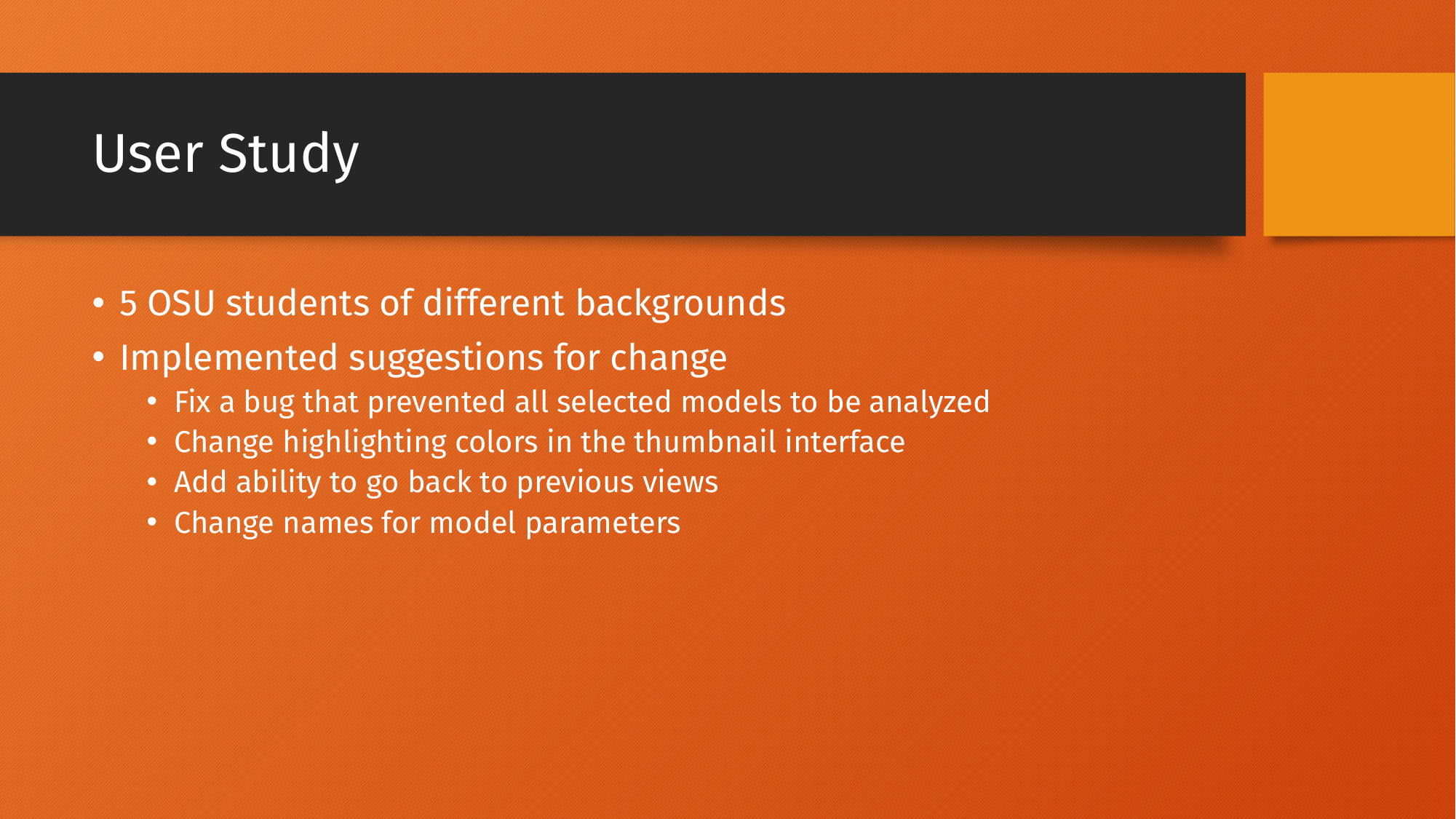

# User Study
5 OSU students of different backgrounds
Implemented suggestions for change
Fix a bug that prevented all selected models to be analyzed
Change highlighting colors in the thumbnail interface
Add ability to go back to previous views
Change names for model parameters